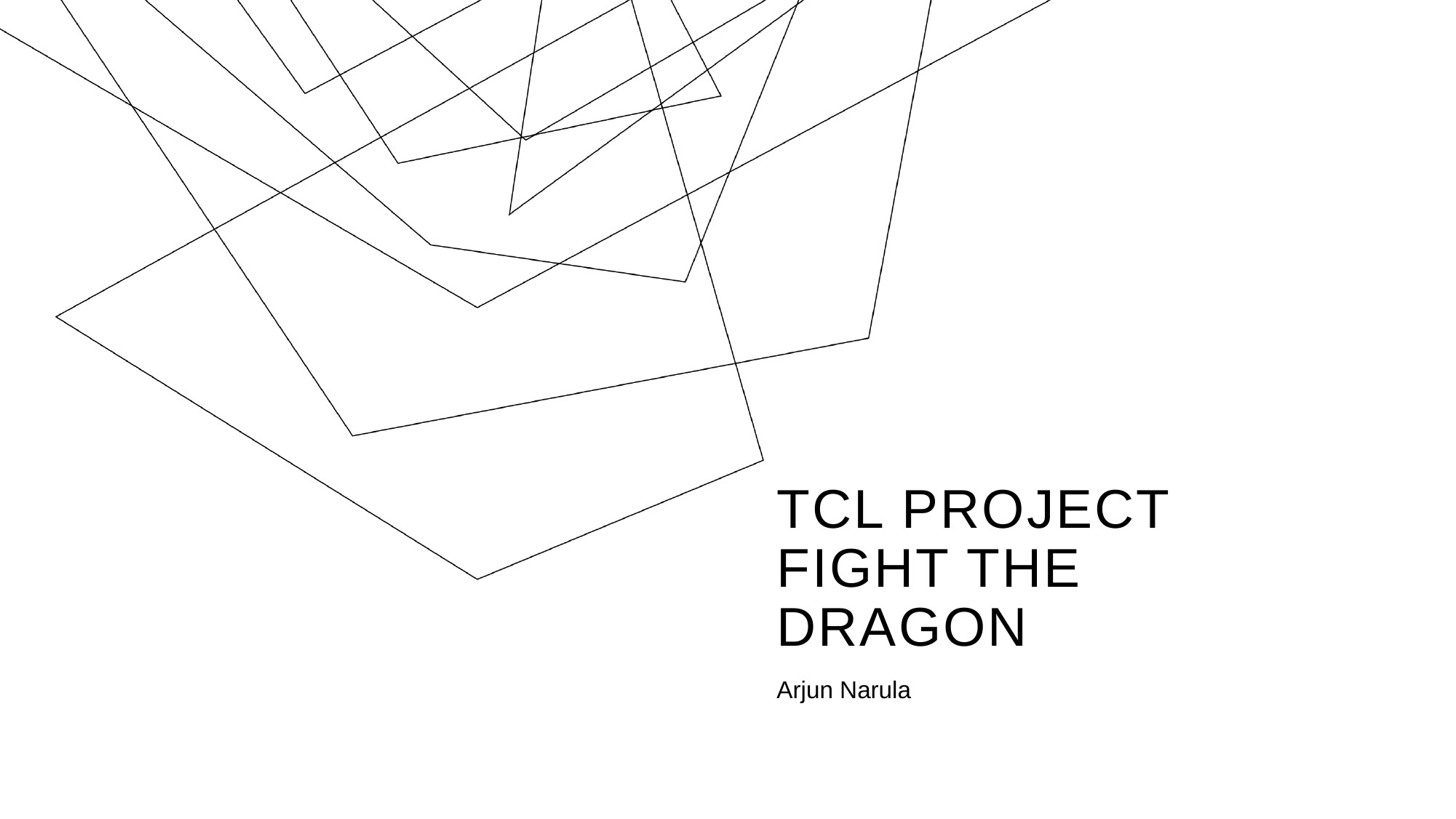

# TCL Project Fight the dragon
Arjun Narula